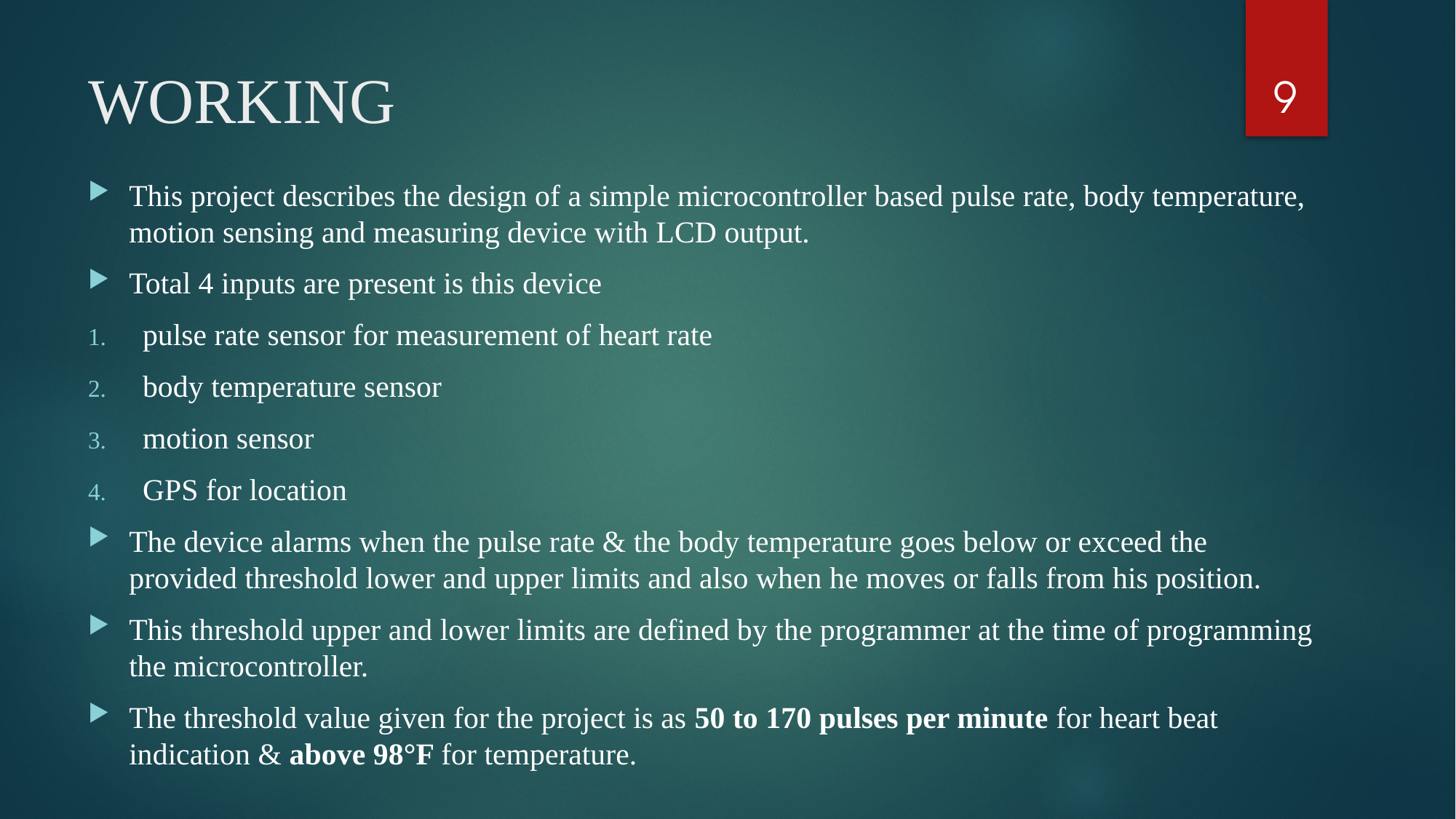

9
# WORKING
This project describes the design of a simple microcontroller based pulse rate, body temperature, motion sensing and measuring device with LCD output.
Total 4 inputs are present is this device
pulse rate sensor for measurement of heart rate
body temperature sensor
motion sensor
GPS for location
The device alarms when the pulse rate & the body temperature goes below or exceed the provided threshold lower and upper limits and also when he moves or falls from his position.
This threshold upper and lower limits are defined by the programmer at the time of programming the microcontroller.
The threshold value given for the project is as 50 to 170 pulses per minute for heart beat indication & above 98°F for temperature.